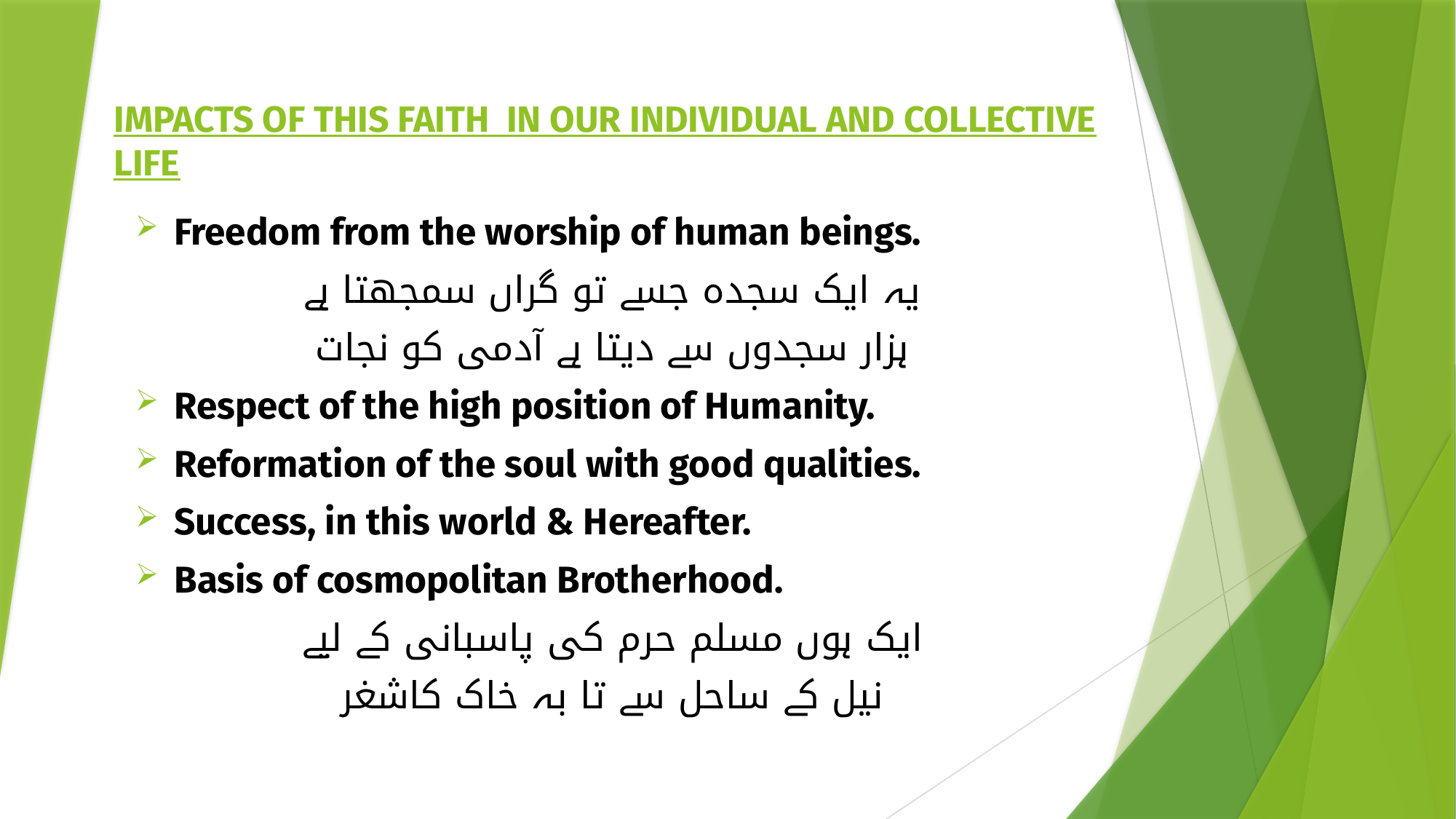

# IMPACTS OF THIS FAITH  IN OUR INDIVIDUAL AND COLLECTIVE LIFE

Freedom from the worship of human beings.
یہ ایک سجدہ جسے تو گراں سمجھتا ہے
ہزار سجدوں سے دیتا ہے آدمی کو نجات
Respect of the high position of Humanity.
Reformation of the soul with good qualities.
Success, in this world & Hereafter.
Basis of cosmopolitan Brotherhood.
ایک ہوں مسلم حرم کی پاسبانی کے لیے
نیل کے ساحل سے تا بہ خاک کاشغر